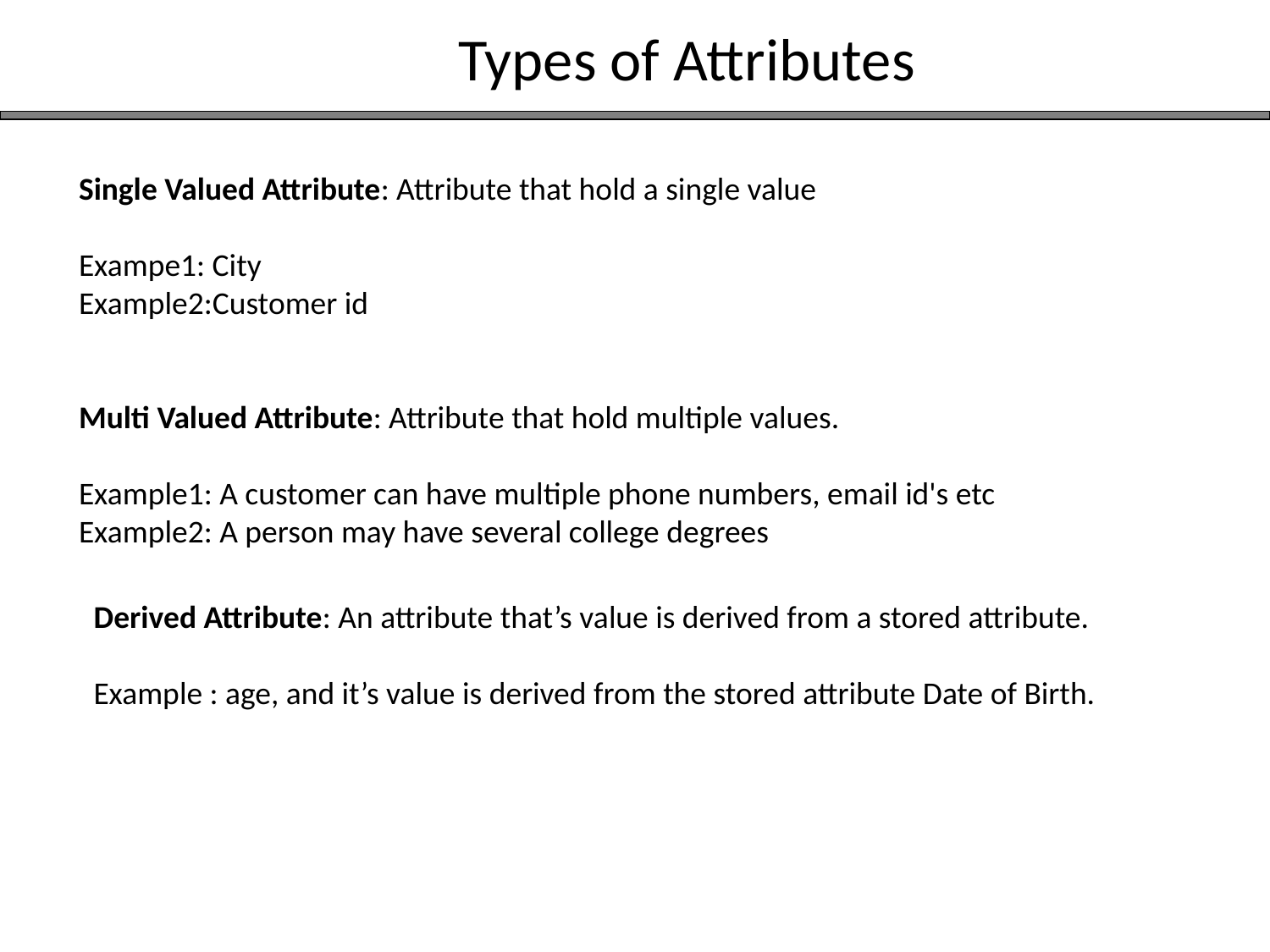

# Types of Attributes

Single Valued Attribute: Attribute that hold a single value
Exampe1: City
Example2:Customer id

Multi Valued Attribute: Attribute that hold multiple values.
Example1: A customer can have multiple phone numbers, email id's etc
Example2: A person may have several college degrees
Derived Attribute: An attribute that’s value is derived from a stored attribute.
Example : age, and it’s value is derived from the stored attribute Date of Birth.